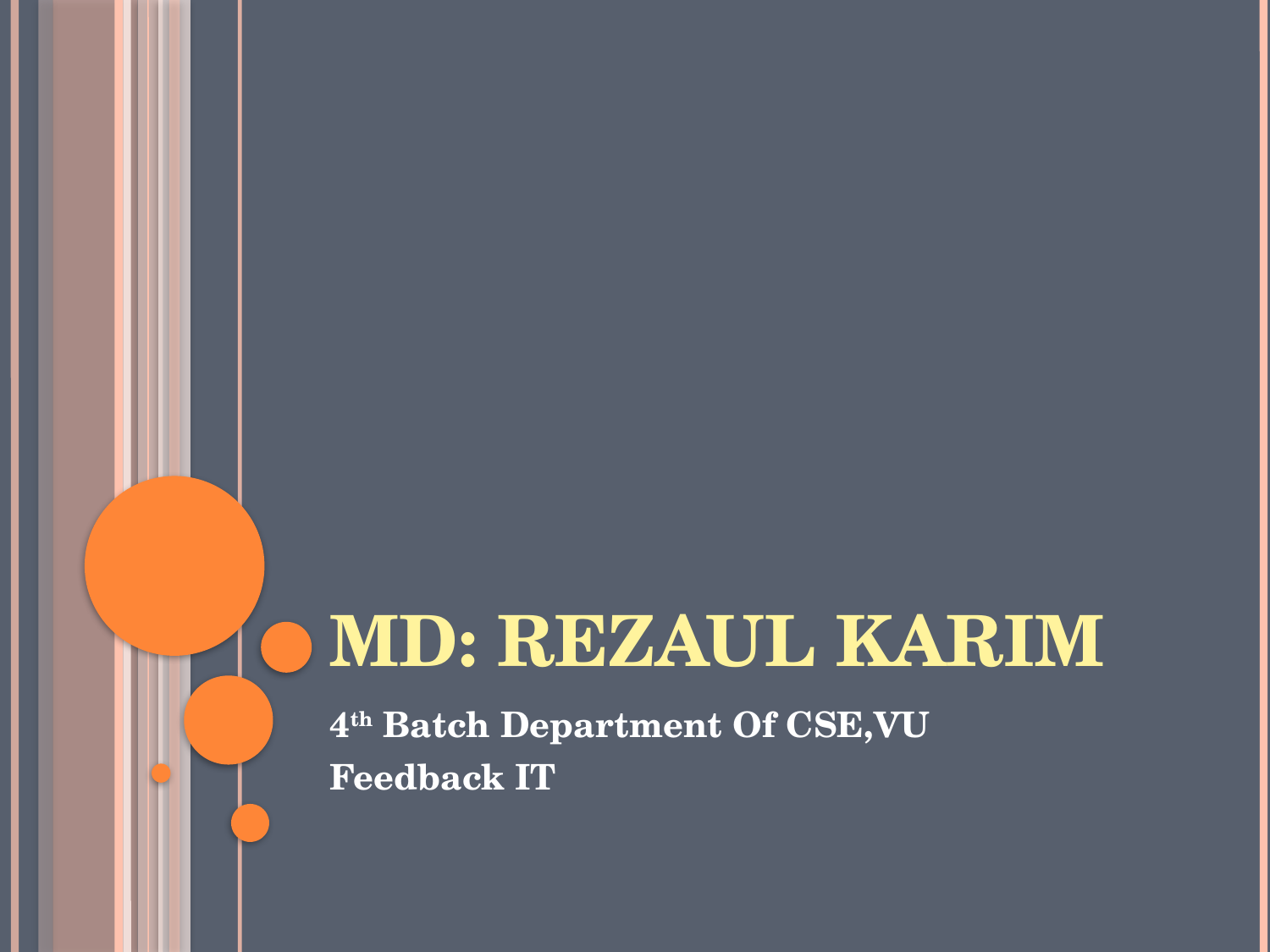

# MD: Rezaul Karim
4th Batch Department Of CSE,VU
Feedback IT